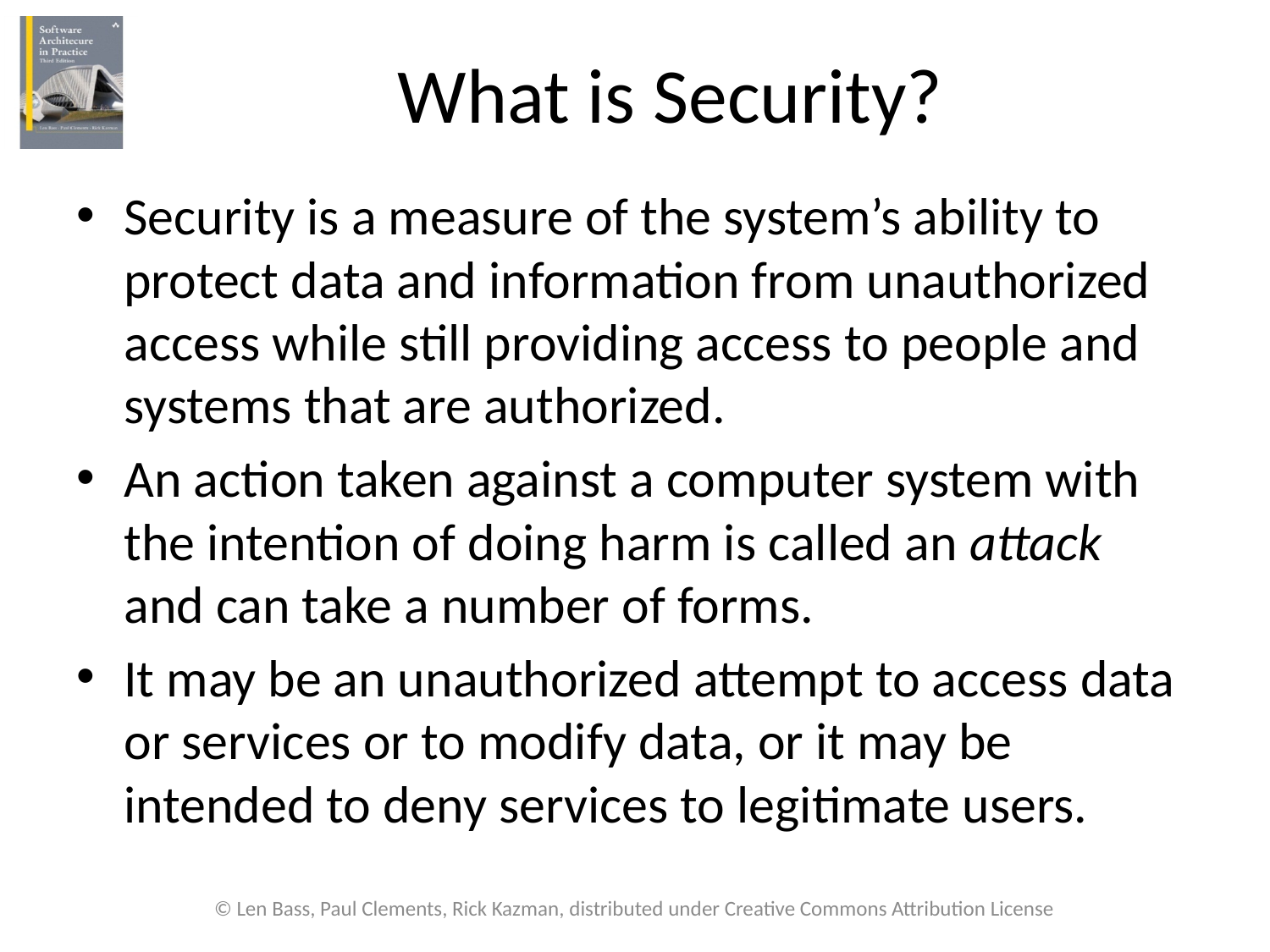

# What is Security?
Security is a measure of the system’s ability to protect data and information from unauthorized access while still providing access to people and systems that are authorized.
An action taken against a computer system with the intention of doing harm is called an attack and can take a number of forms.
It may be an unauthorized attempt to access data or services or to modify data, or it may be intended to deny services to legitimate users.

© Len Bass, Paul Clements, Rick Kazman, distributed under Creative Commons Attribution License